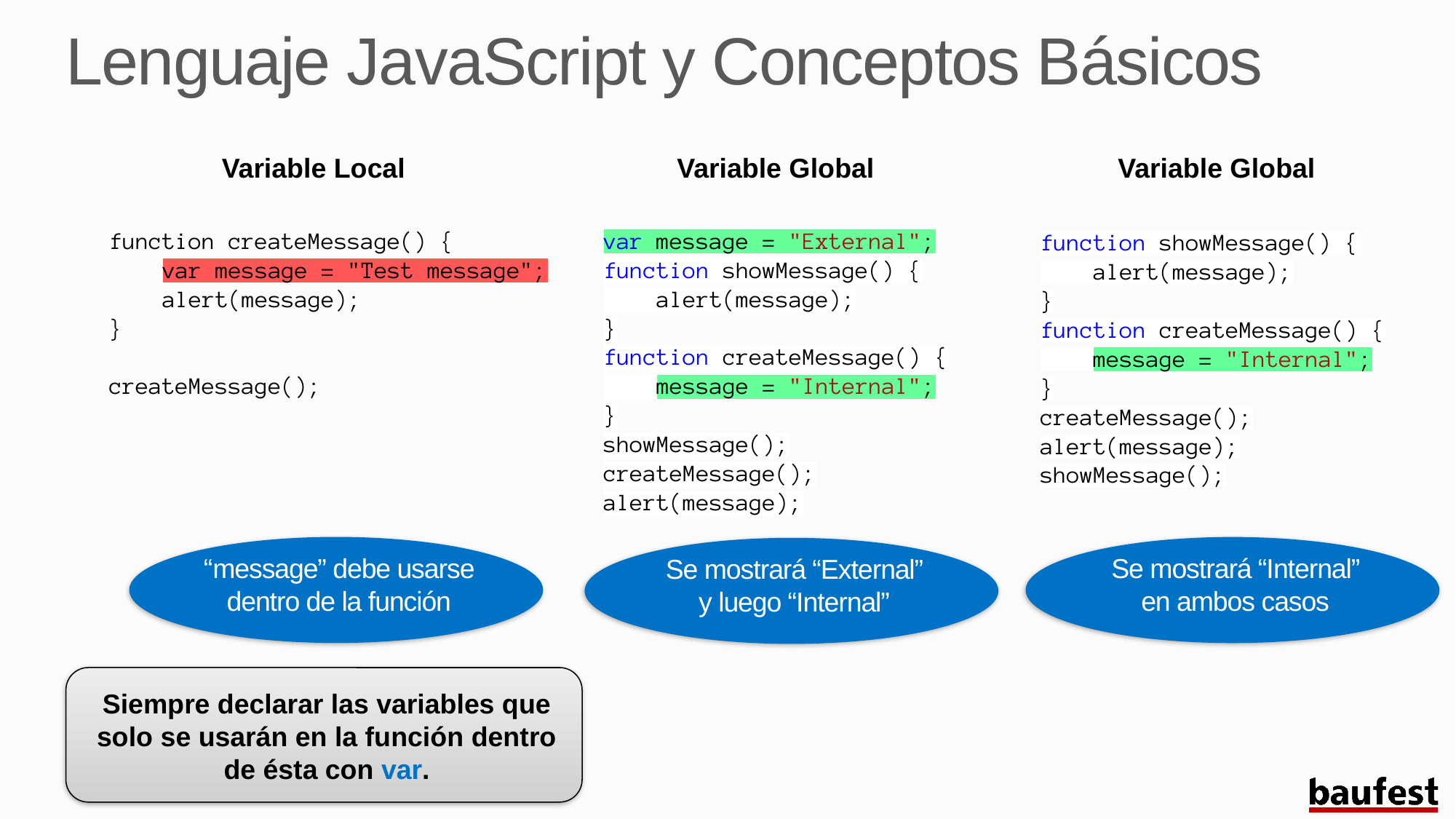

# Lenguaje JavaScript y Conceptos Básicos
Variable Global
Variable Global
Variable Local
function createMessage() {
    var message = "Test message";
    alert(message);
}

createMessage();
var message = "External";
function showMessage() {
    alert(message);
}
function createMessage() {
    message = "Internal";
}
showMessage();
createMessage();
alert(message);
function showMessage() {
    alert(message);
}
function createMessage() {
    message = "Internal";
}
createMessage();
alert(message);
showMessage();
“message” debe usarse dentro de la función
Se mostrará “Internal” en ambos casos
Se mostrará “External” y luego “Internal”
Siempre declarar las variables que solo se usarán en la función dentro de ésta con var.